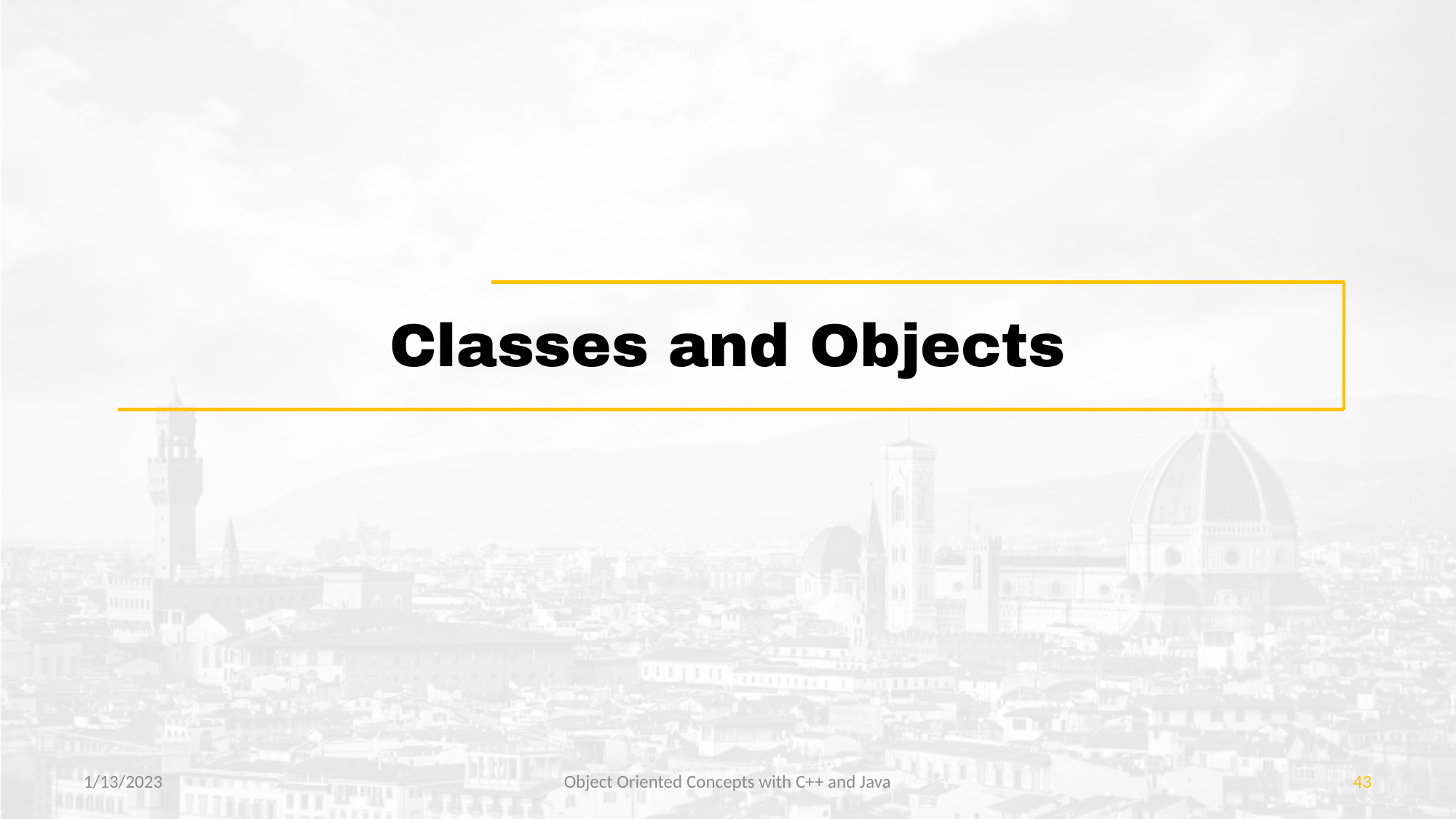

# Classes and Objects

1/13/2023
Object Oriented Concepts with C++ and Java
43